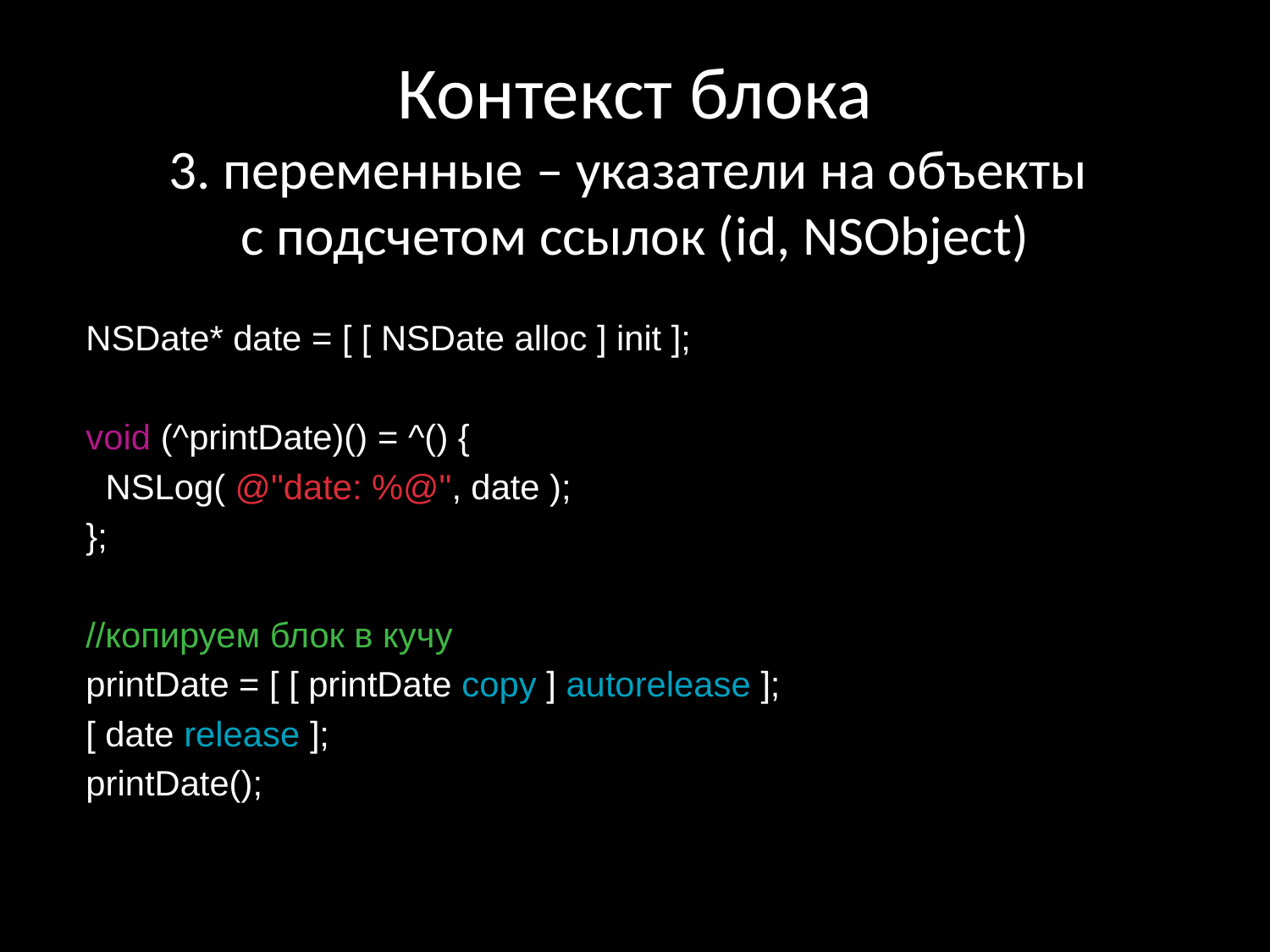

# Контекст блока 3. переменные – указатели на объекты с подсчетом ссылок (id, NSObject)

 NSDate* date = [ [ NSDate alloc ] init ];

 void (^printDate)() = ^() {
   NSLog( @"date: %@", date );
 };

 //копируем блок в кучу
 printDate = [ [ printDate copy ] autorelease ];
 [ date release ];
 printDate();